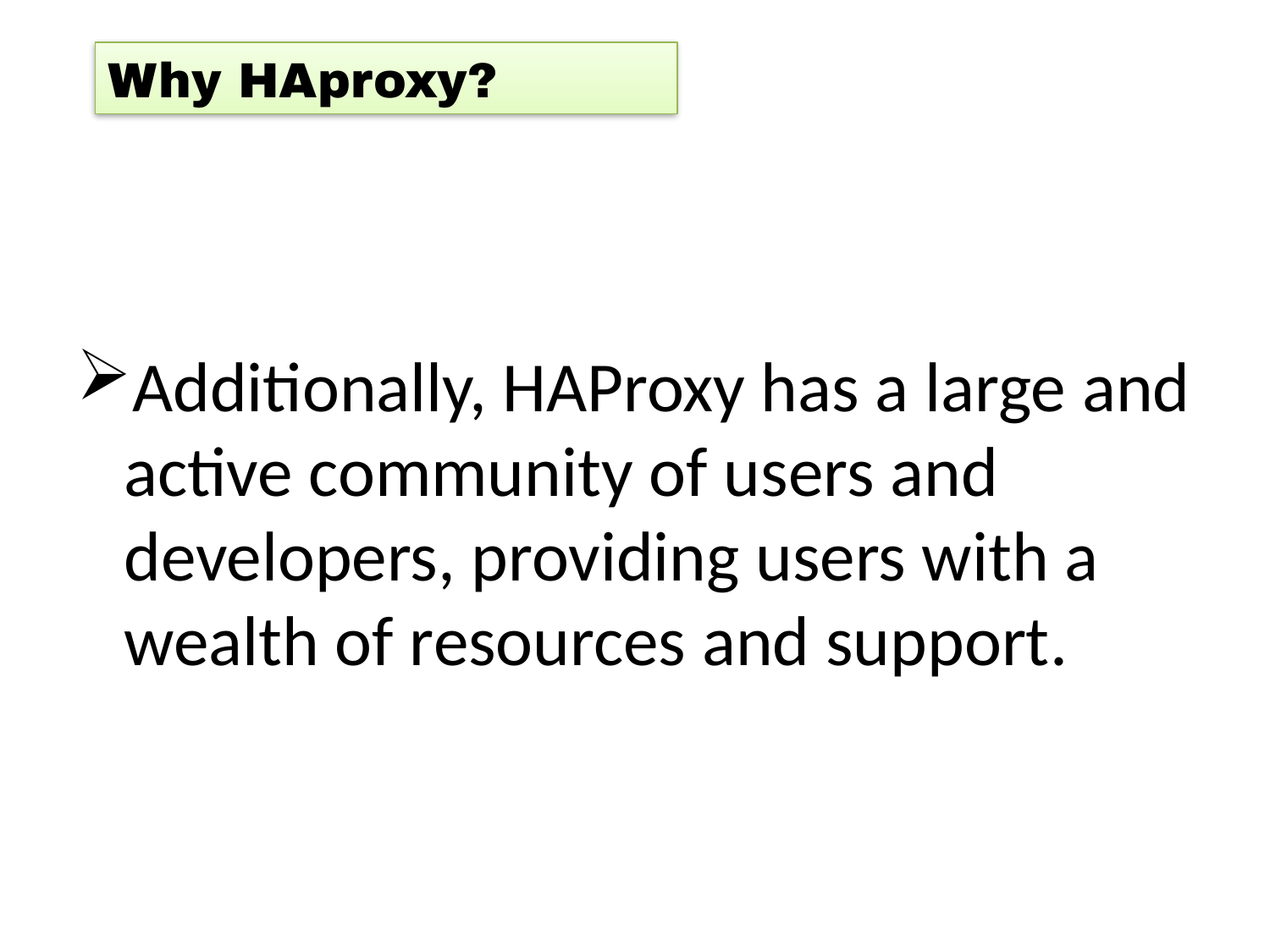

Why HAproxy?

Additionally, HAProxy has a large and active community of users and developers, providing users with a wealth of resources and support.